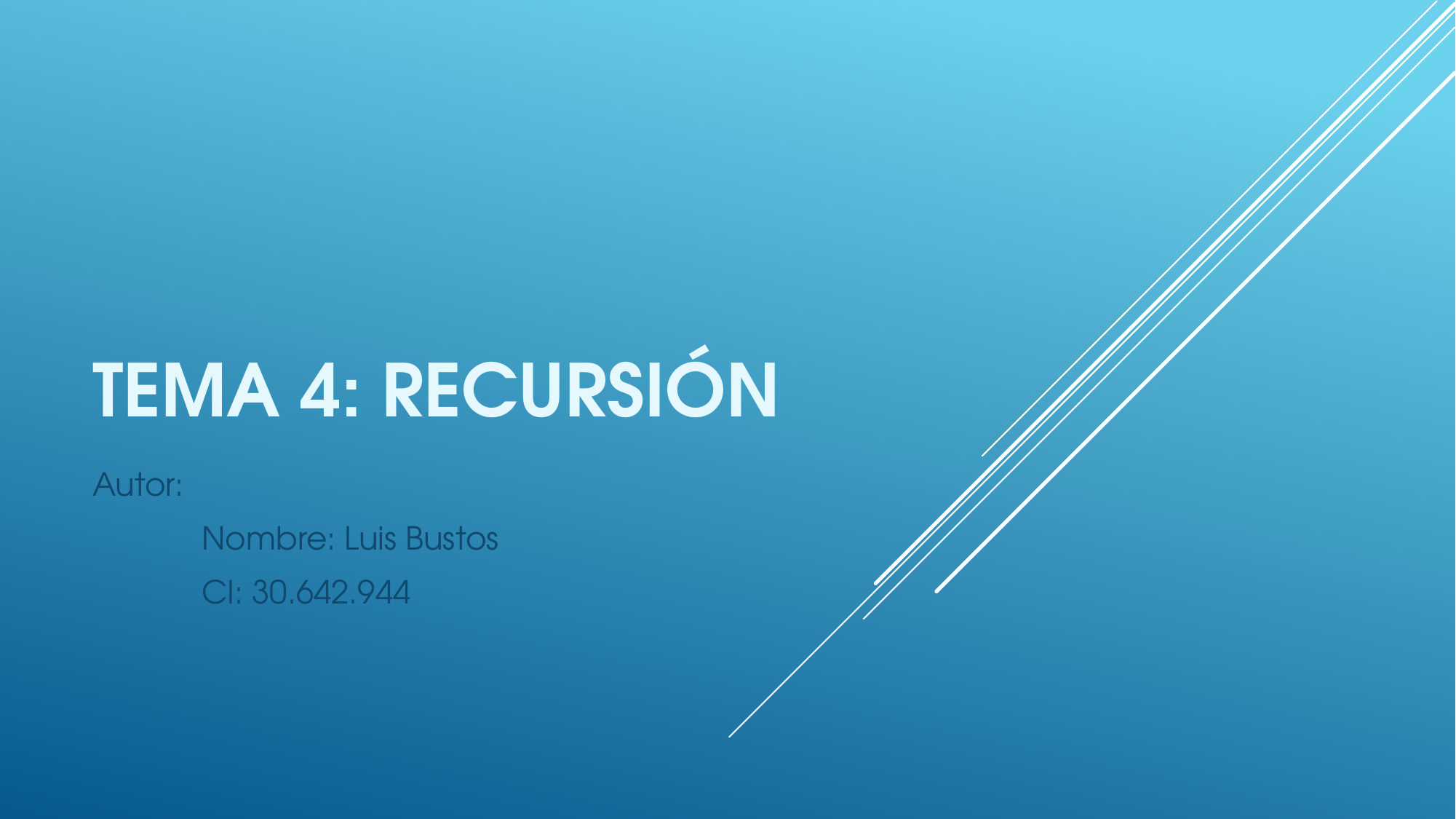

# TEMA 4: RECURSIÓN
Autor:
	Nombre: Luis Bustos
	CI: 30.642.944